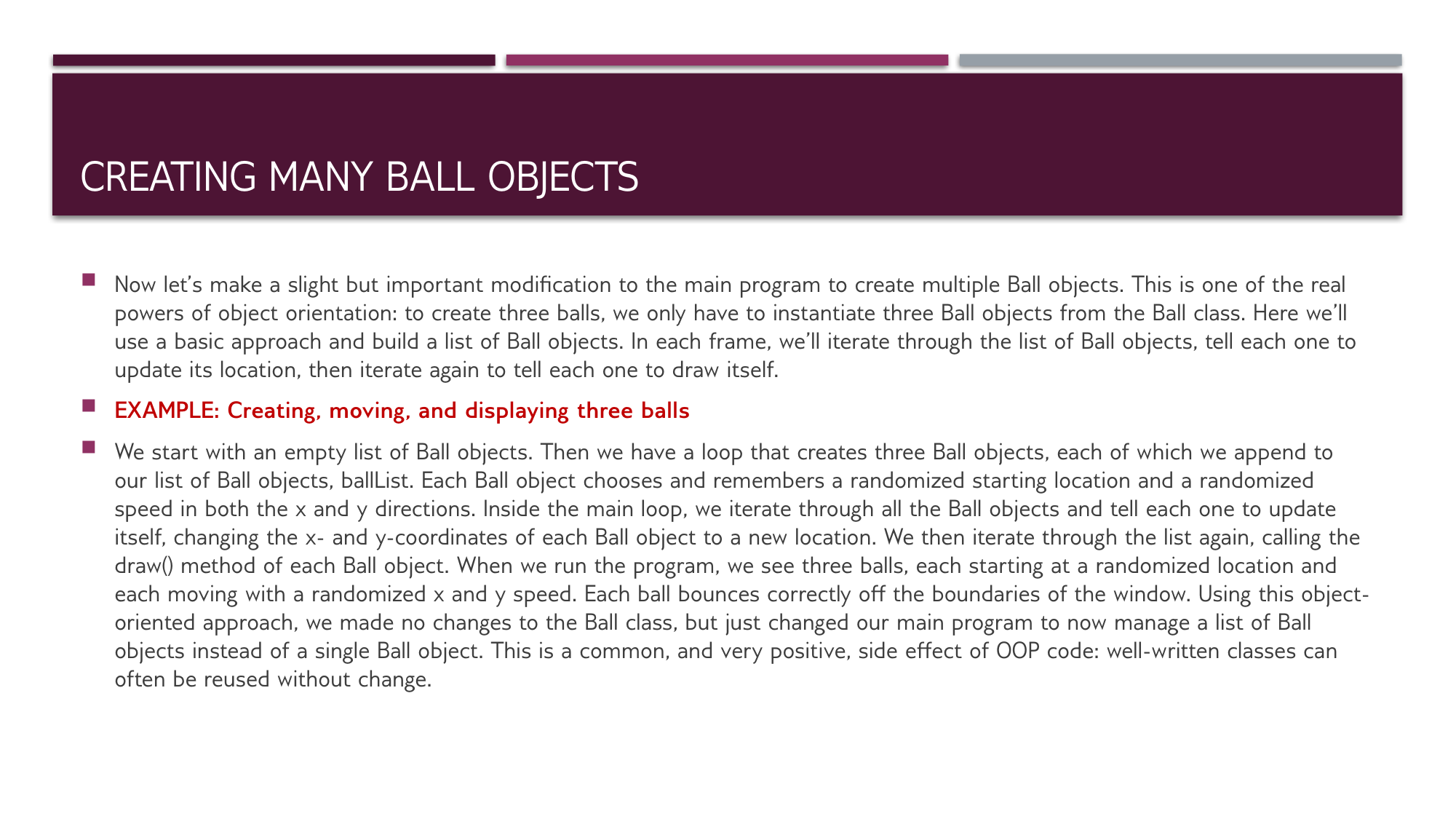

# Creating Many Ball Objects
Now let’s make a slight but important modification to the main program to create multiple Ball objects. This is one of the real powers of object orientation: to create three balls, we only have to instantiate three Ball objects from the Ball class. Here we’ll use a basic approach and build a list of Ball objects. In each frame, we’ll iterate through the list of Ball objects, tell each one to update its location, then iterate again to tell each one to draw itself.
EXAMPLE: Creating, moving, and displaying three balls
We start with an empty list of Ball objects. Then we have a loop that creates three Ball objects, each of which we append to our list of Ball objects, ballList. Each Ball object chooses and remembers a randomized starting location and a randomized speed in both the x and y directions. Inside the main loop, we iterate through all the Ball objects and tell each one to update itself, changing the x- and y-coordinates of each Ball object to a new location. We then iterate through the list again, calling the draw() method of each Ball object. When we run the program, we see three balls, each starting at a randomized location and each moving with a randomized x and y speed. Each ball bounces correctly off the boundaries of the window. Using this object-oriented approach, we made no changes to the Ball class, but just changed our main program to now manage a list of Ball objects instead of a single Ball object. This is a common, and very positive, side effect of OOP code: well-written classes can often be reused without change.